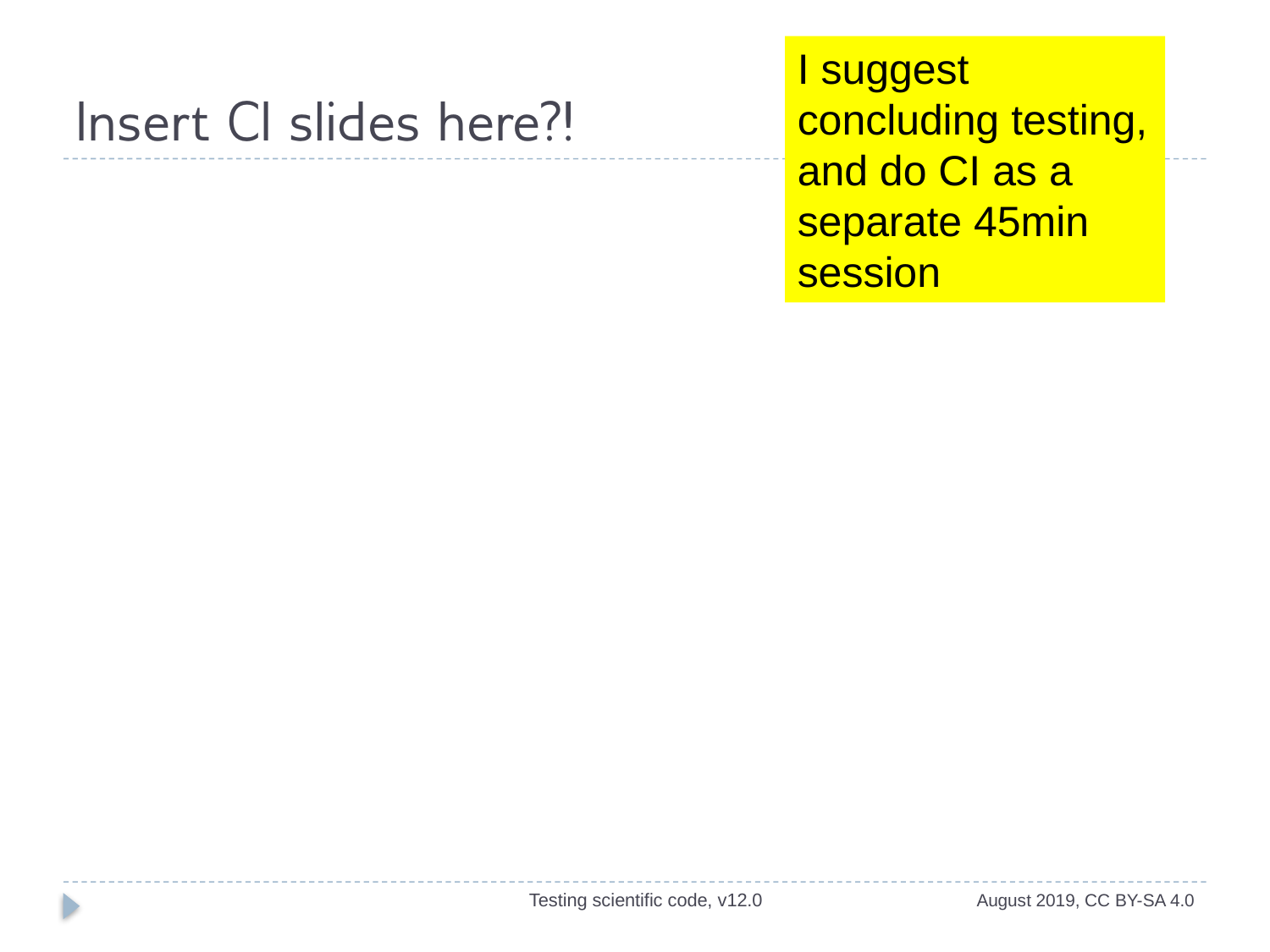

# Insert CI slides here?!
I suggest concluding testing, and do CI as a separate 45min session

Testing scientific code, v12.0
August 2019, CC BY-SA 4.0